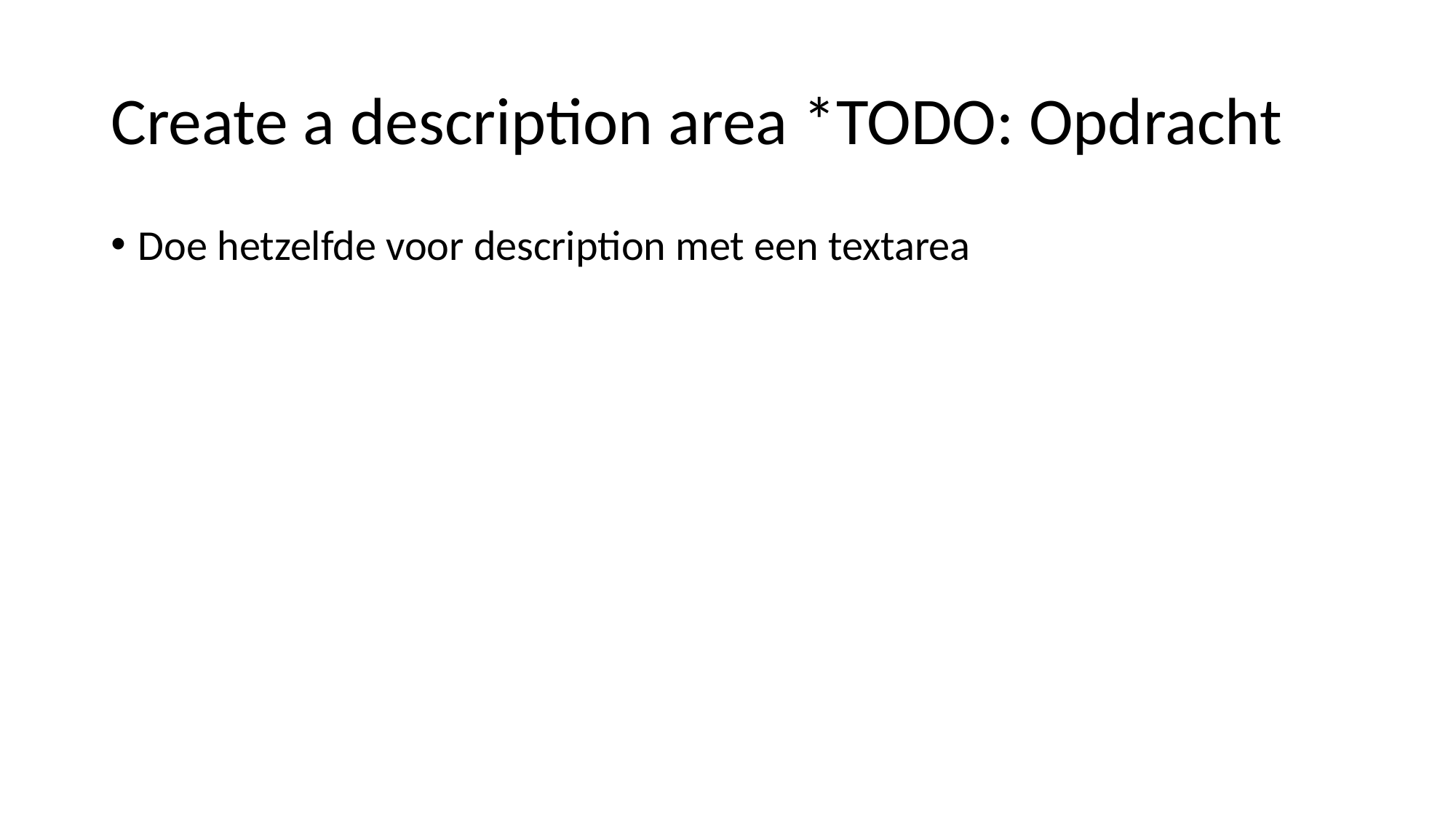

# Create a description area *TODO: Opdracht
Doe hetzelfde voor description met een textarea